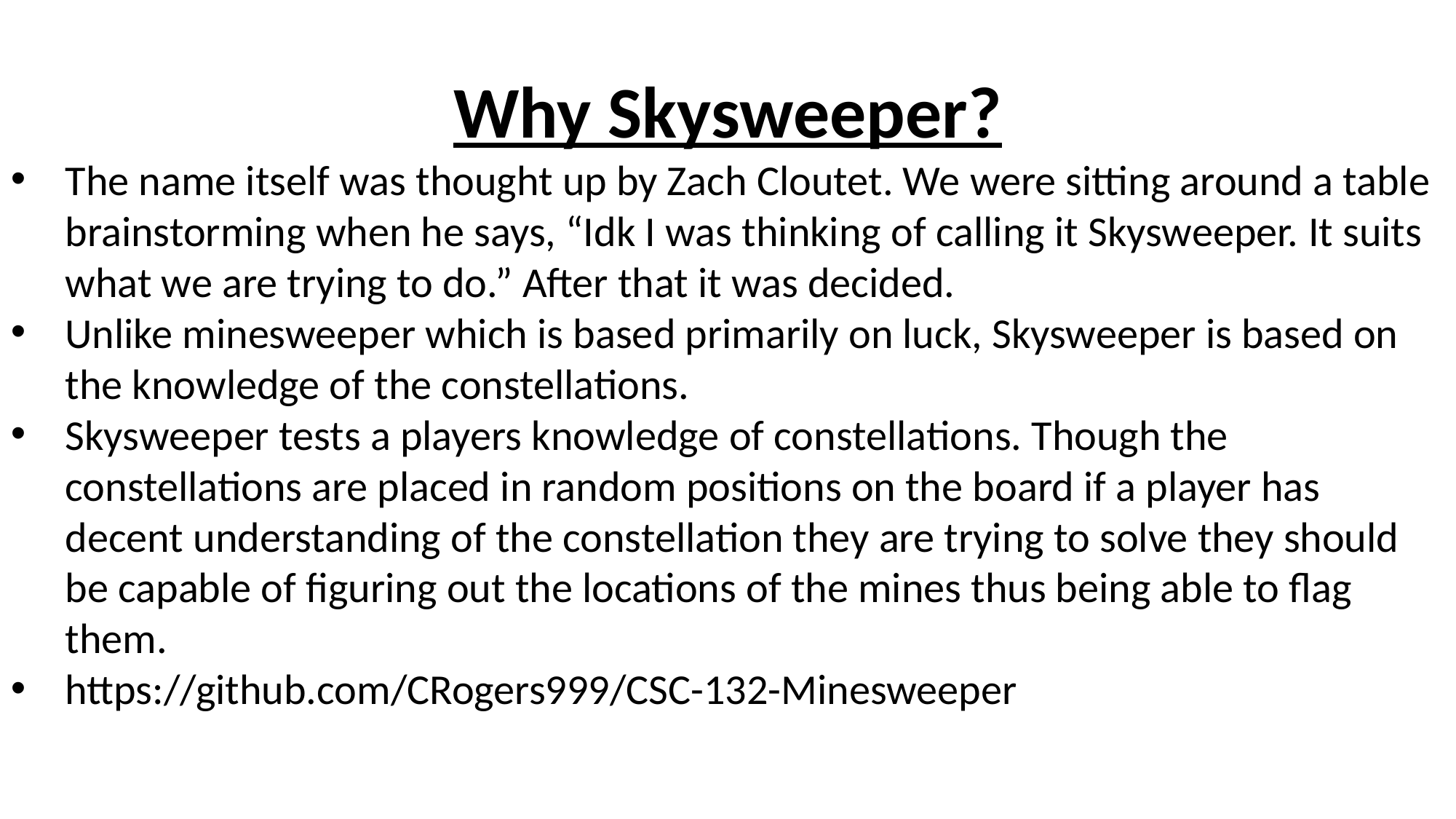

Why Skysweeper?
The name itself was thought up by Zach Cloutet. We were sitting around a table brainstorming when he says, “Idk I was thinking of calling it Skysweeper. It suits what we are trying to do.” After that it was decided.
Unlike minesweeper which is based primarily on luck, Skysweeper is based on the knowledge of the constellations.
Skysweeper tests a players knowledge of constellations. Though the constellations are placed in random positions on the board if a player has decent understanding of the constellation they are trying to solve they should be capable of figuring out the locations of the mines thus being able to flag them.
https://github.com/CRogers999/CSC-132-Minesweeper